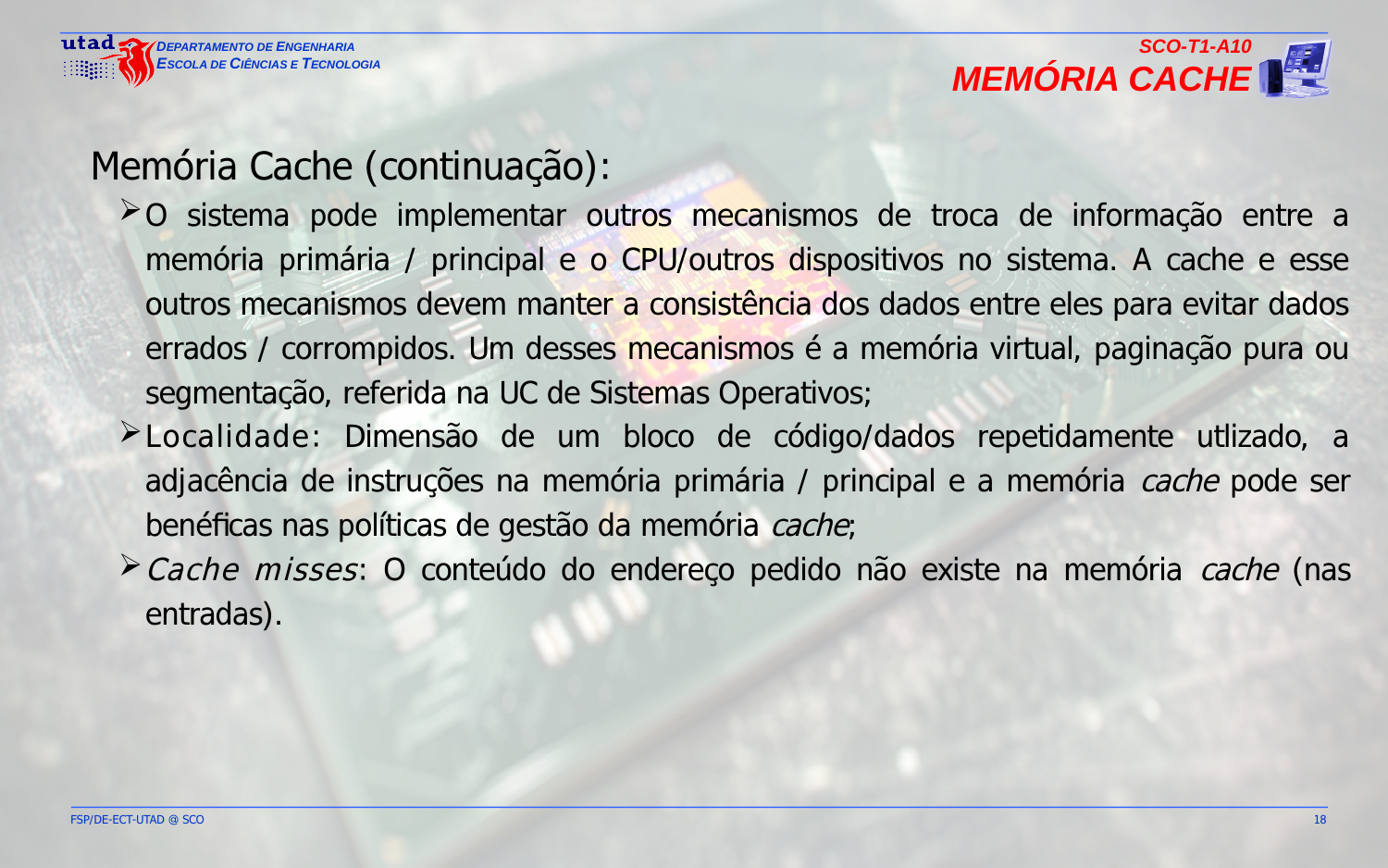

SCO-T1-A10
Memória Cache
Memória Cache (continuação):
O sistema pode implementar outros mecanismos de troca de informação entre a memória primária / principal e o CPU/outros dispositivos no sistema. A cache e esse outros mecanismos devem manter a consistência dos dados entre eles para evitar dados errados / corrompidos. Um desses mecanismos é a memória virtual, paginação pura ou segmentação, referida na UC de Sistemas Operativos;
Localidade: Dimensão de um bloco de código/dados repetidamente utlizado, a adjacência de instruções na memória primária / principal e a memória cache pode ser benéficas nas políticas de gestão da memória cache;
Cache misses: O conteúdo do endereço pedido não existe na memória cache (nas entradas).